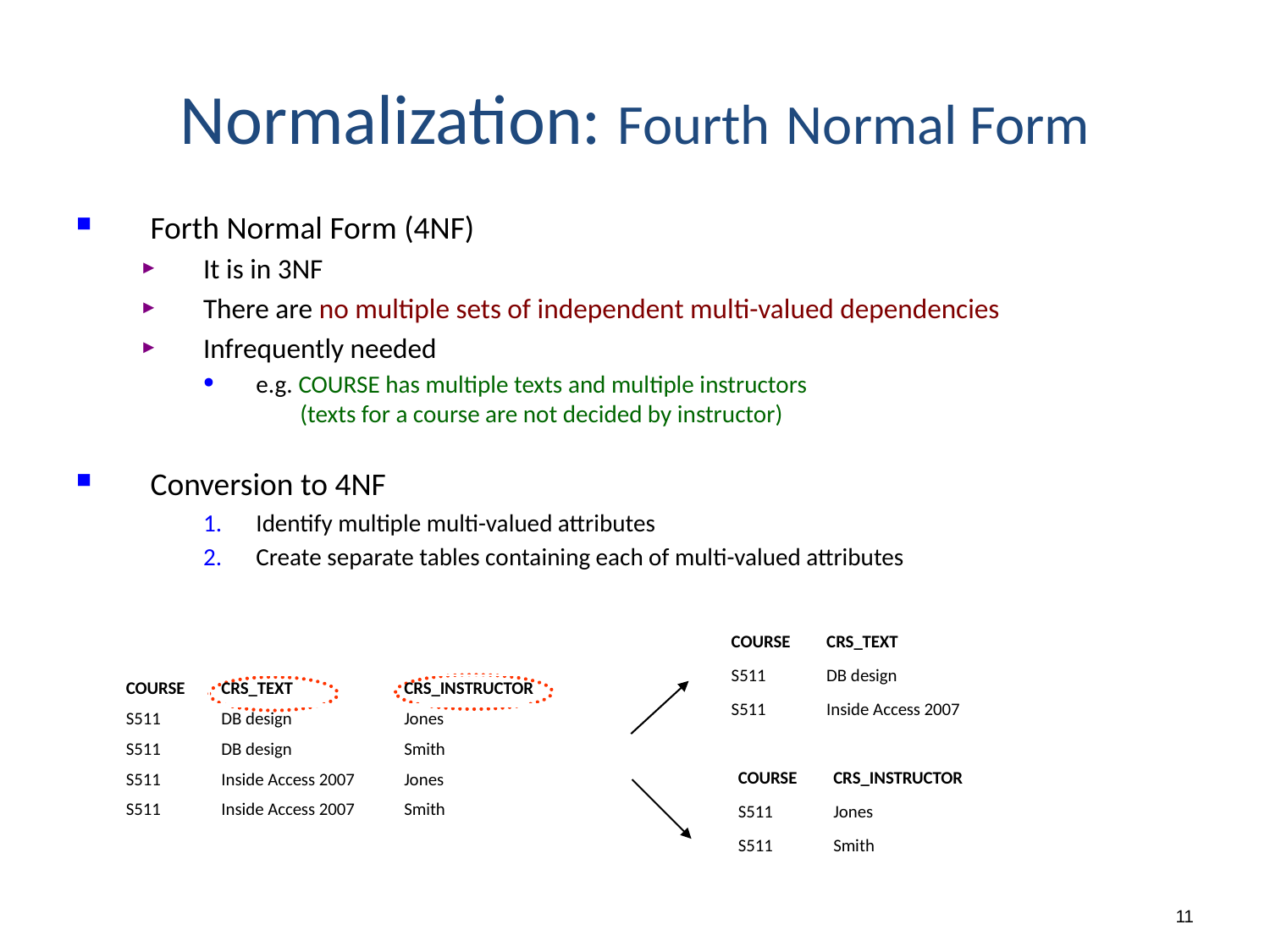

# Normalization: Fourth Normal Form
Forth Normal Form (4NF)
It is in 3NF
There are no multiple sets of independent multi-valued dependencies
Infrequently needed
e.g. COURSE has multiple texts and multiple instructors
        (texts for a course are not decided by instructor)
Conversion to 4NF
Identify multiple multi-valued attributes
Create separate tables containing each of multi-valued attributes
| COURSE | CRS\_TEXT |
| --- | --- |
| S511 | DB design |
| S511 | Inside Access 2007 |

| COURSE | CRS\_TEXT | CRS\_INSTRUCTOR |
| --- | --- | --- |
| S511 | DB design | Jones |
| S511 | DB design | Smith |
| S511 | Inside Access 2007 | Jones |
| S511 | Inside Access 2007 | Smith |

| COURSE | CRS\_INSTRUCTOR |
| --- | --- |
| S511 | Jones |
| S511 | Smith |

11